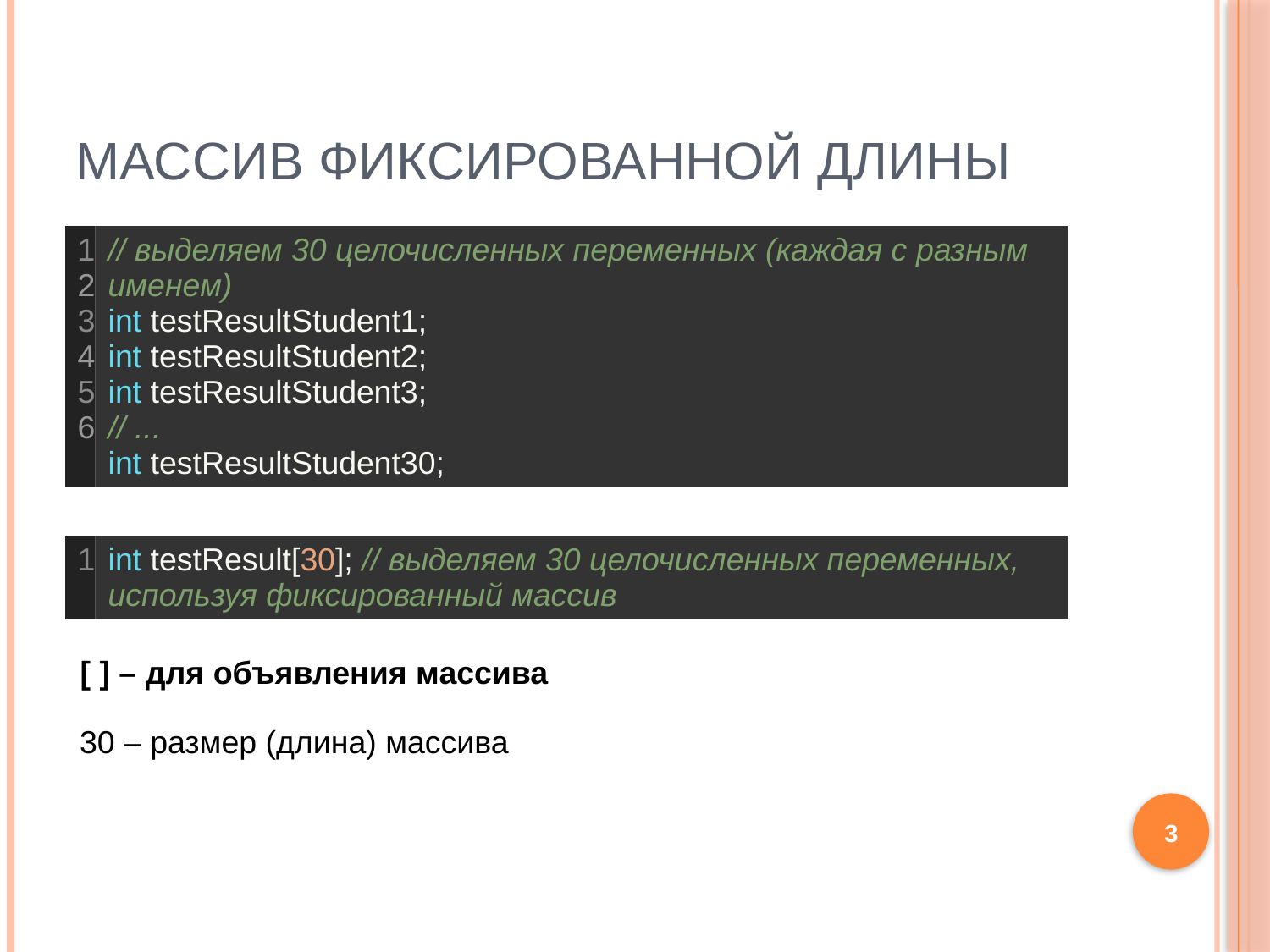

# Массив фиксированной длины
| 1 2 3 4 5 6 | // выделяем 30 целочисленных переменных (каждая с разным именем) int testResultStudent1; int testResultStudent2; int testResultStudent3; // ... int testResultStudent30; |
| --- | --- |
| 1 | int testResult[30]; // выделяем 30 целочисленных переменных, используя фиксированный массив |
| --- | --- |
[ ] – для объявления массива
30 – размер (длина) массива
3